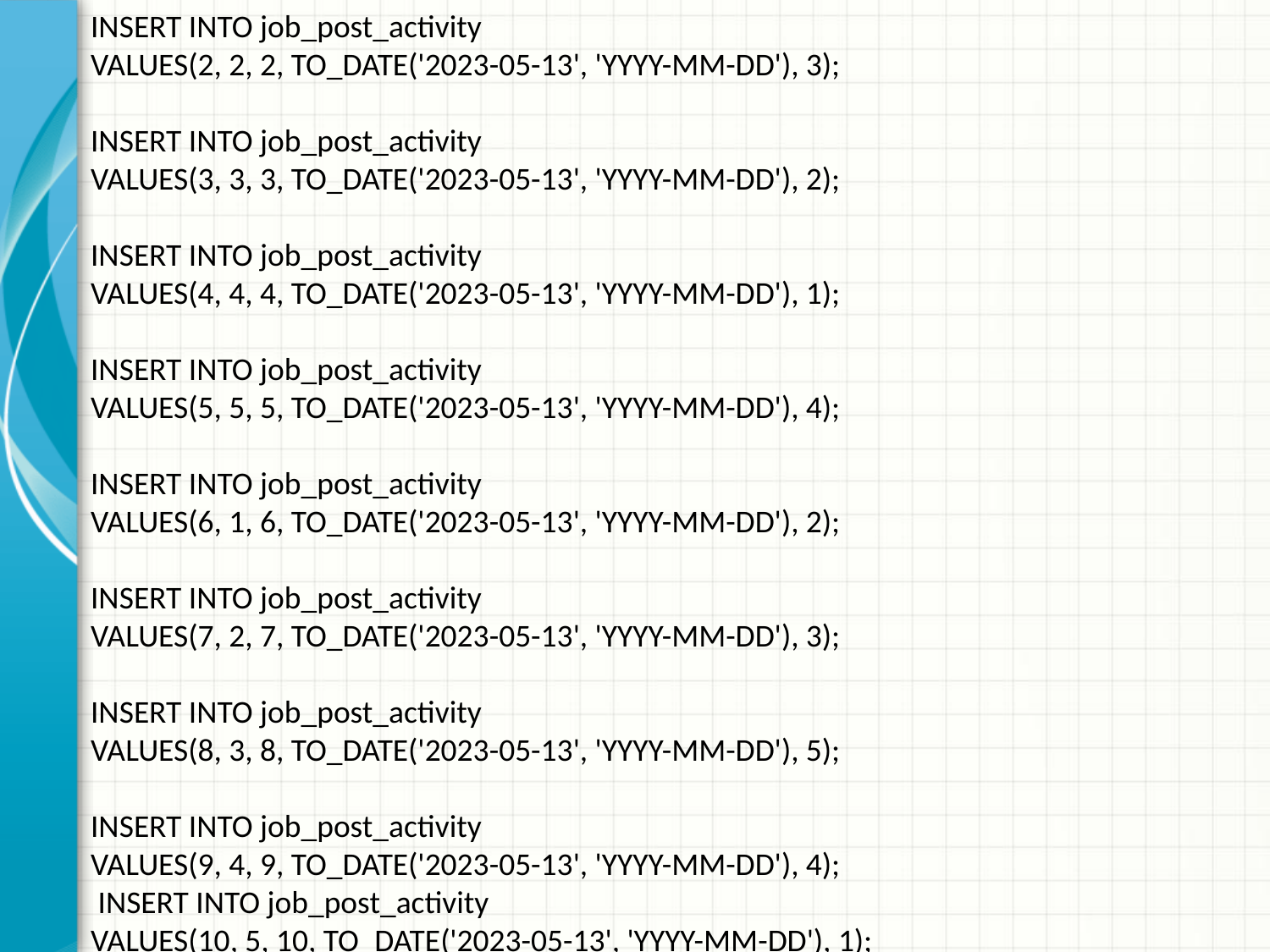

INSERT INTO job_post_activity
VALUES(2, 2, 2, TO_DATE('2023-05-13', 'YYYY-MM-DD'), 3);

INSERT INTO job_post_activity
VALUES(3, 3, 3, TO_DATE('2023-05-13', 'YYYY-MM-DD'), 2);

INSERT INTO job_post_activity
VALUES(4, 4, 4, TO_DATE('2023-05-13', 'YYYY-MM-DD'), 1);

INSERT INTO job_post_activity
VALUES(5, 5, 5, TO_DATE('2023-05-13', 'YYYY-MM-DD'), 4);

INSERT INTO job_post_activity
VALUES(6, 1, 6, TO_DATE('2023-05-13', 'YYYY-MM-DD'), 2);

INSERT INTO job_post_activity
VALUES(7, 2, 7, TO_DATE('2023-05-13', 'YYYY-MM-DD'), 3);

INSERT INTO job_post_activity
VALUES(8, 3, 8, TO_DATE('2023-05-13', 'YYYY-MM-DD'), 5);

INSERT INTO job_post_activity
VALUES(9, 4, 9, TO_DATE('2023-05-13', 'YYYY-MM-DD'), 4);
 INSERT INTO job_post_activity
VALUES(10, 5, 10, TO_DATE('2023-05-13', 'YYYY-MM-DD'), 1);